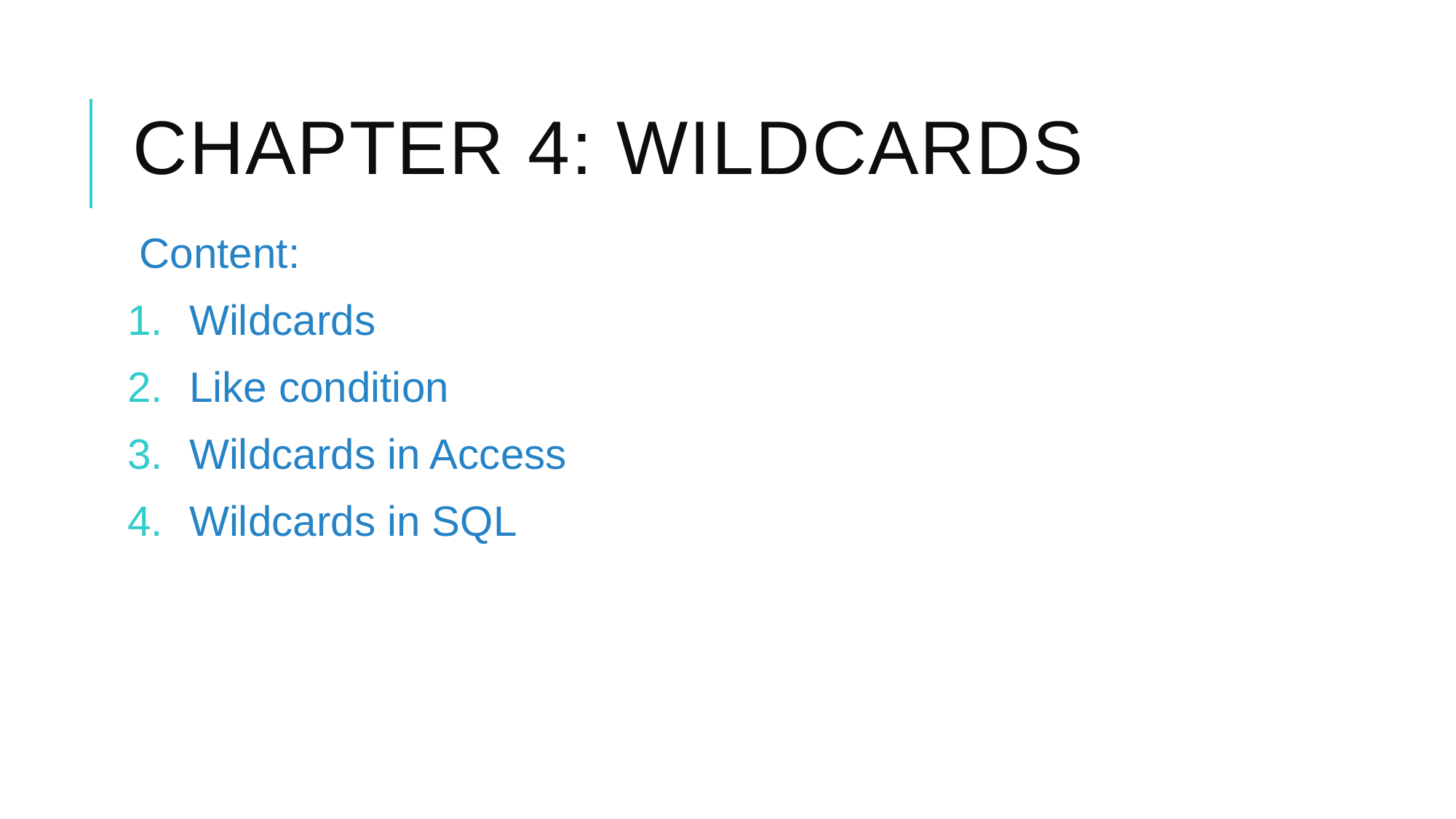

# Chapter 4: Wildcards
Content:
Wildcards
Like condition
Wildcards in Access
Wildcards in SQL